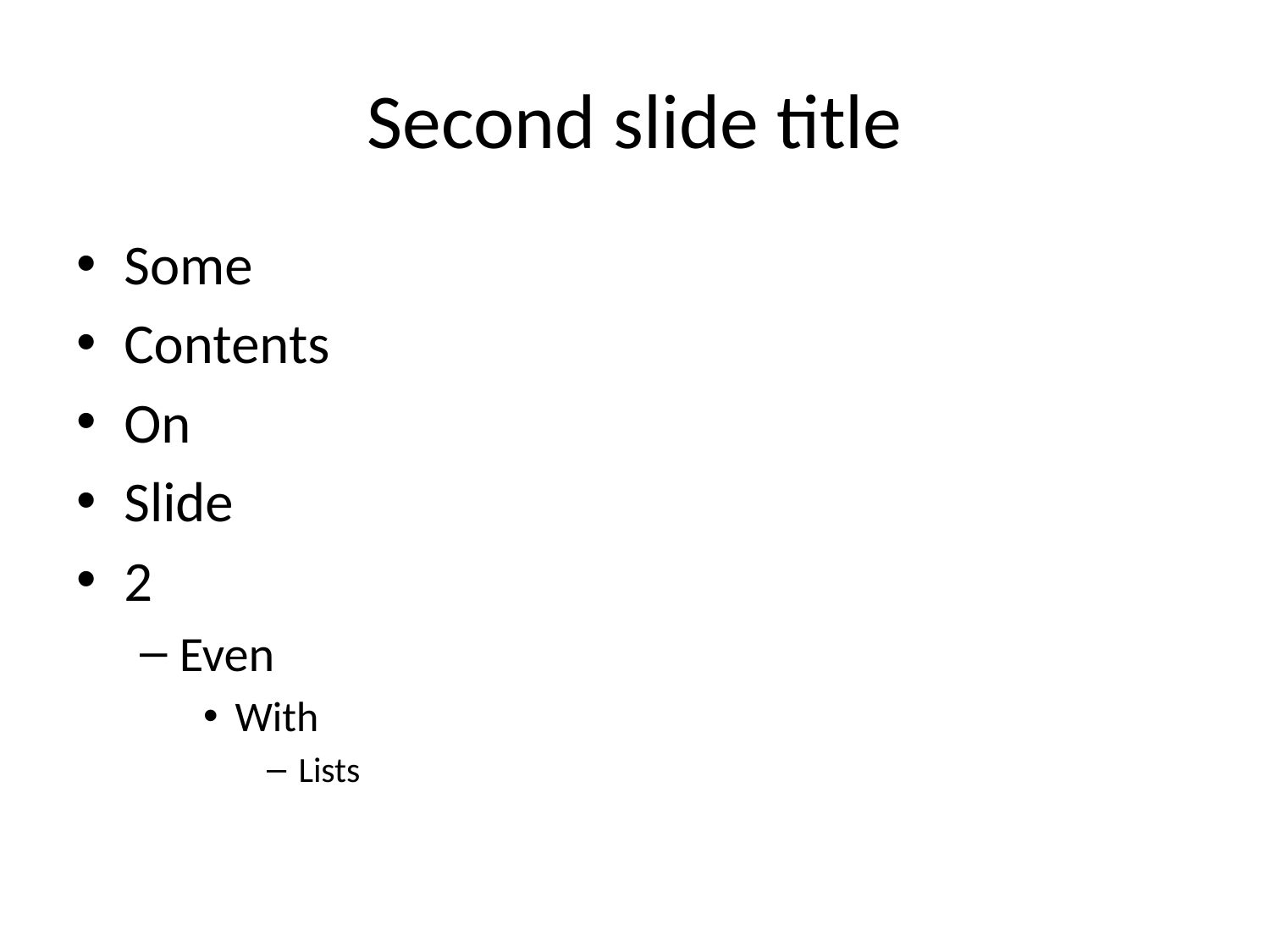

# Second slide title
Some
Contents
On
Slide
2
Even
With
Lists